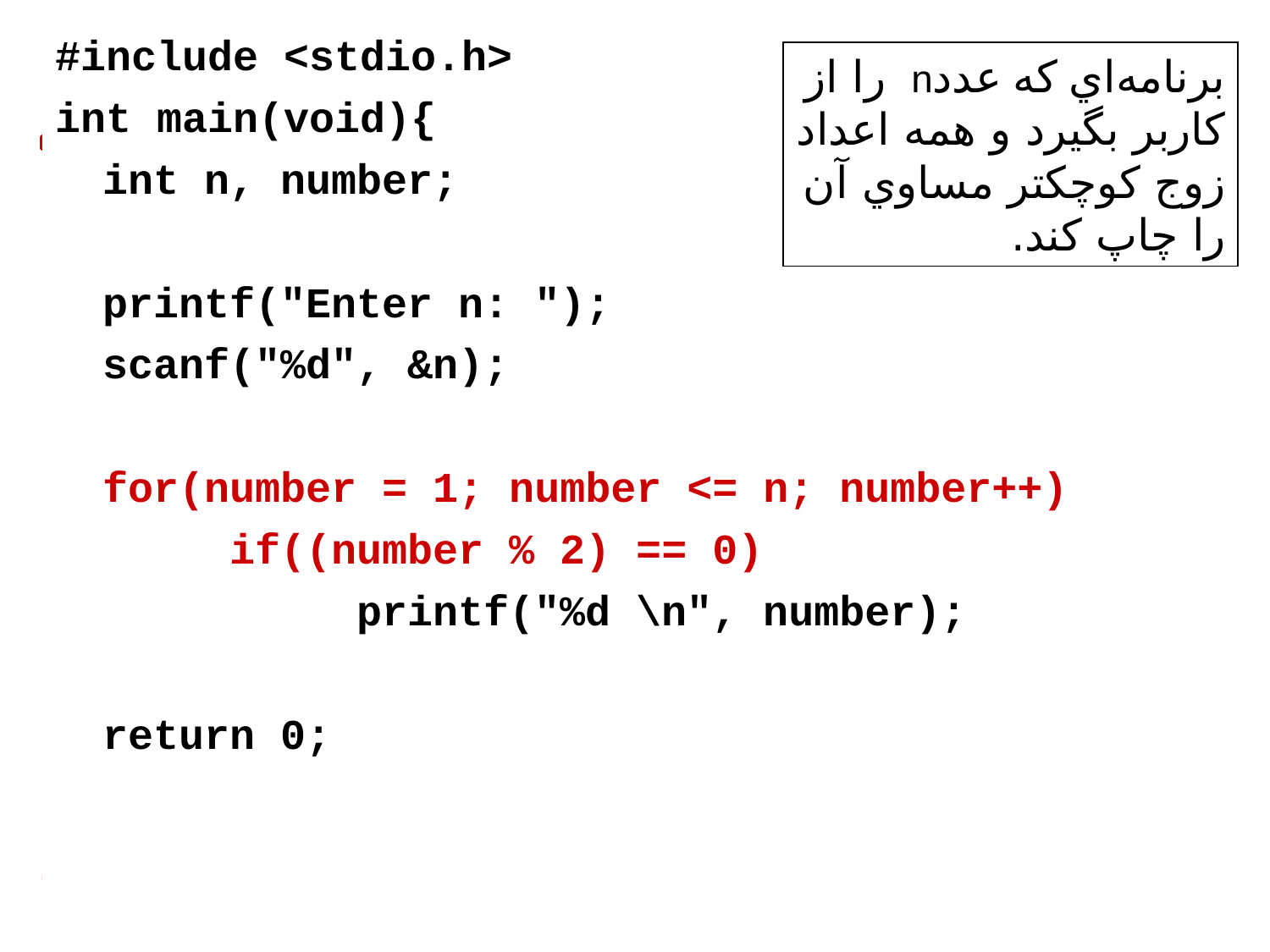

#include <stdio.h>
int main(void){
	int n, number;

	printf("Enter n: ");
	scanf("%d", &n);

	for(number = 1; number <= n; number++)
		if((number % 2) == 0)
			printf("%d \n", number);

	return 0;

برنامه‌اي كه عددn  را از كاربر بگيرد و همه اعداد زوج كوچكتر مساوي آن را چاپ كند.
20